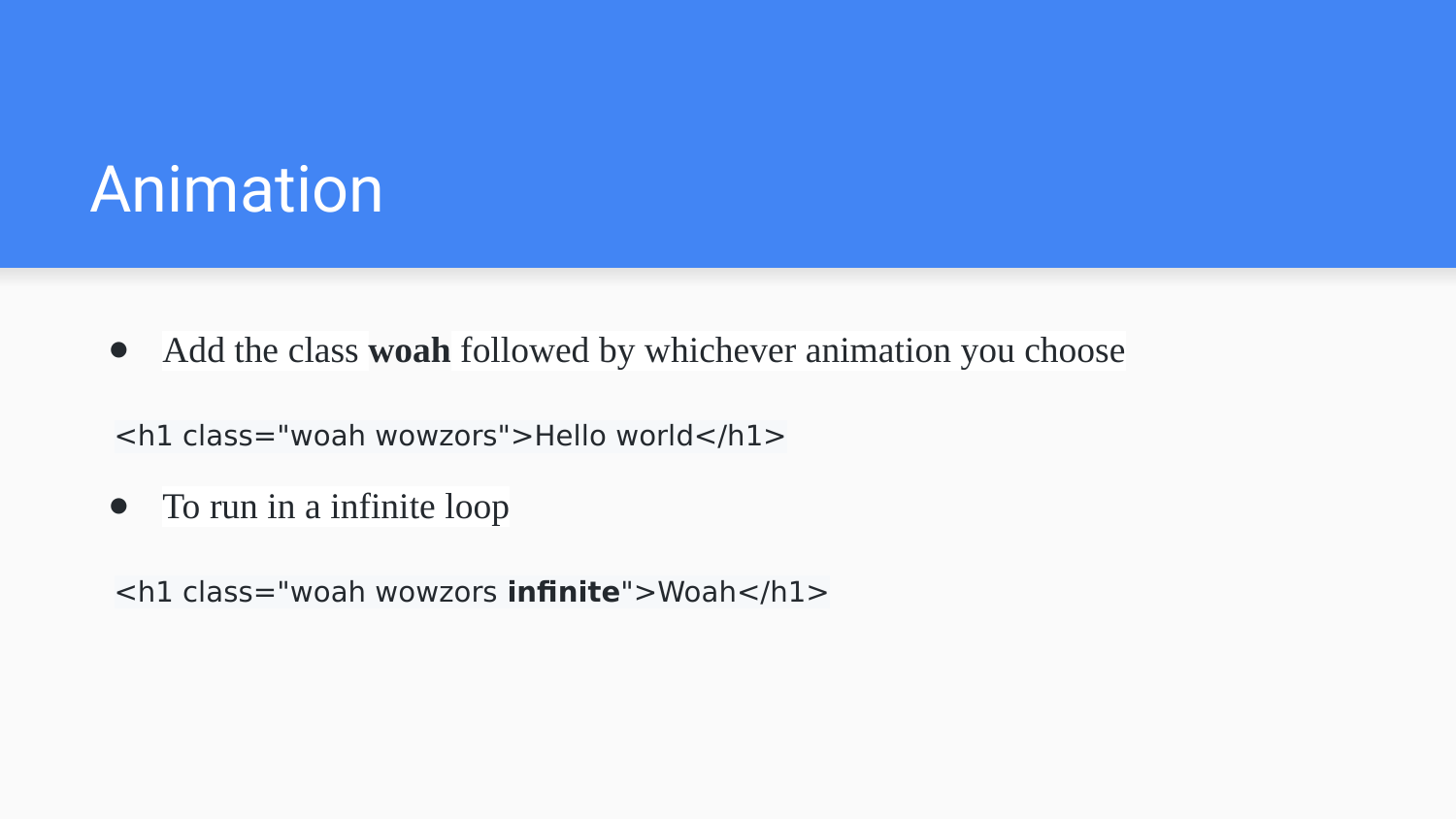

# Animation
Add the class woah followed by whichever animation you choose
<h1 class="woah wowzors">Hello world</h1>
To run in a infinite loop
<h1 class="woah wowzors infinite">Woah</h1>